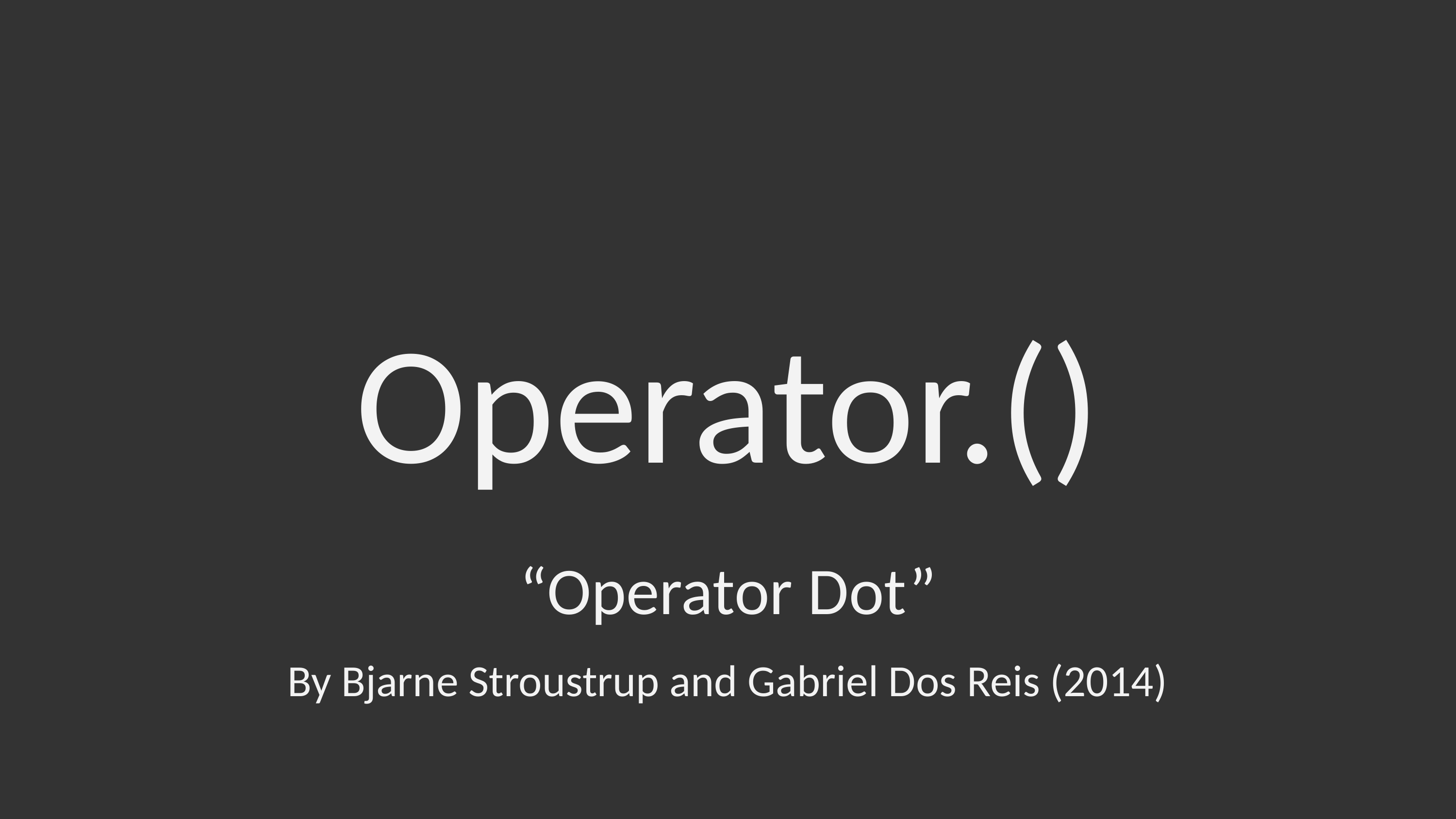

# Operator.()
“Operator Dot”
By Bjarne Stroustrup and Gabriel Dos Reis (2014)